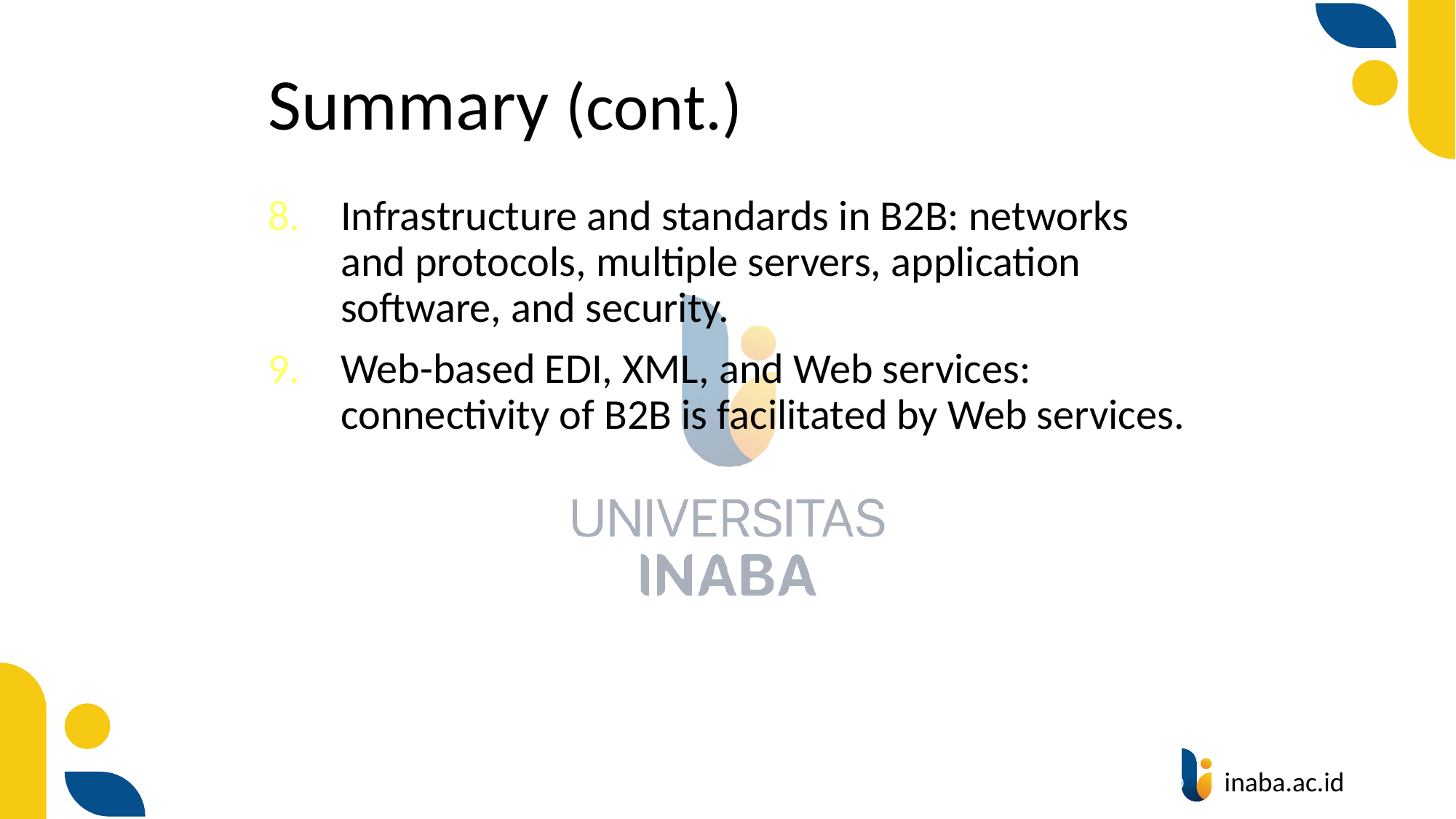

# Summary (cont.)
Infrastructure and standards in B2B: networks and protocols, multiple servers, application software, and security.
Web-based EDI, XML, and Web services: connectivity of B2B is facilitated by Web services.
93
© Prentice Hall 2004